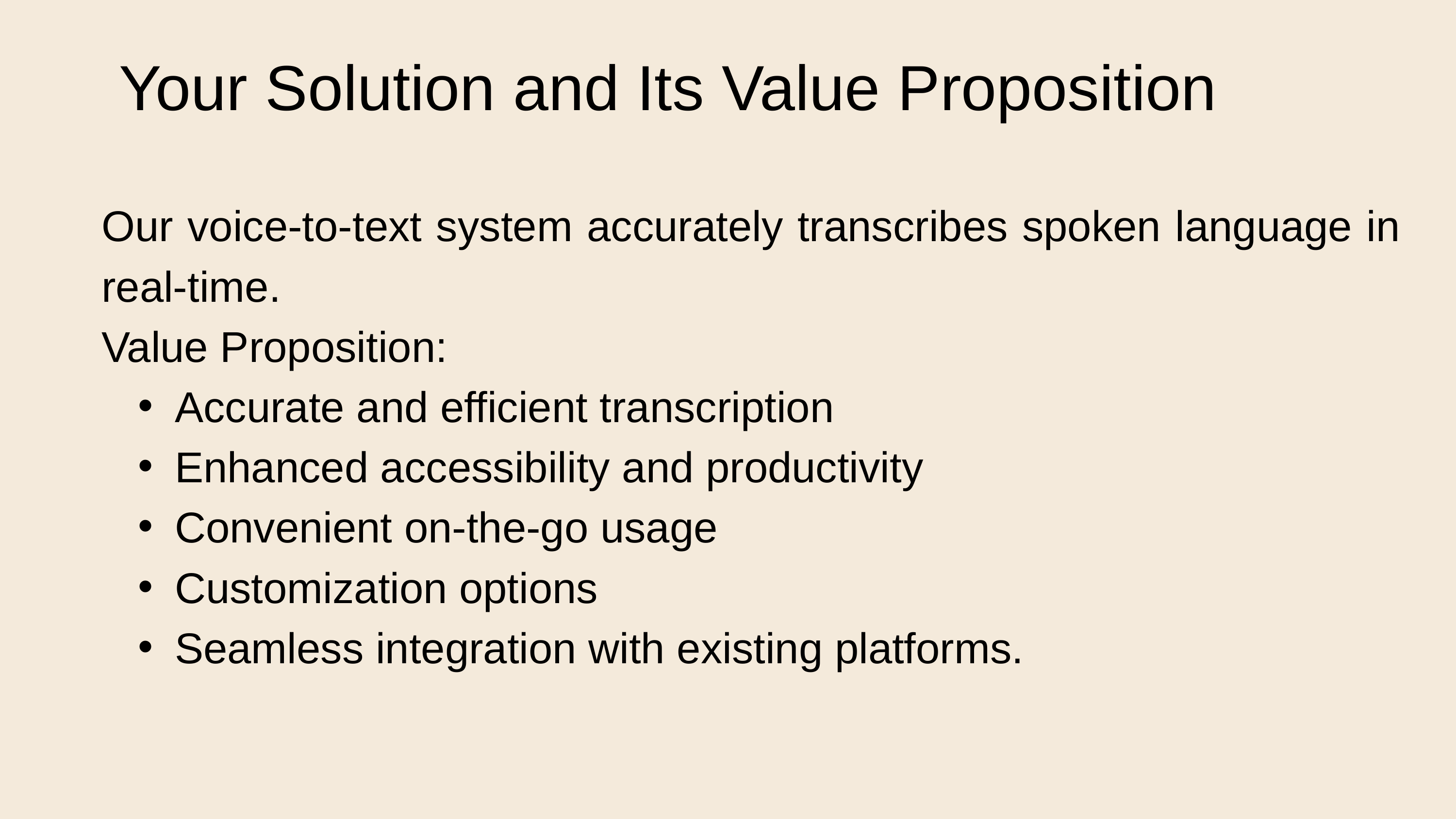

Your Solution and Its Value Proposition
Our voice-to-text system accurately transcribes spoken language in real-time.
Value Proposition:
Accurate and efficient transcription
Enhanced accessibility and productivity
Convenient on-the-go usage
Customization options
Seamless integration with existing platforms.